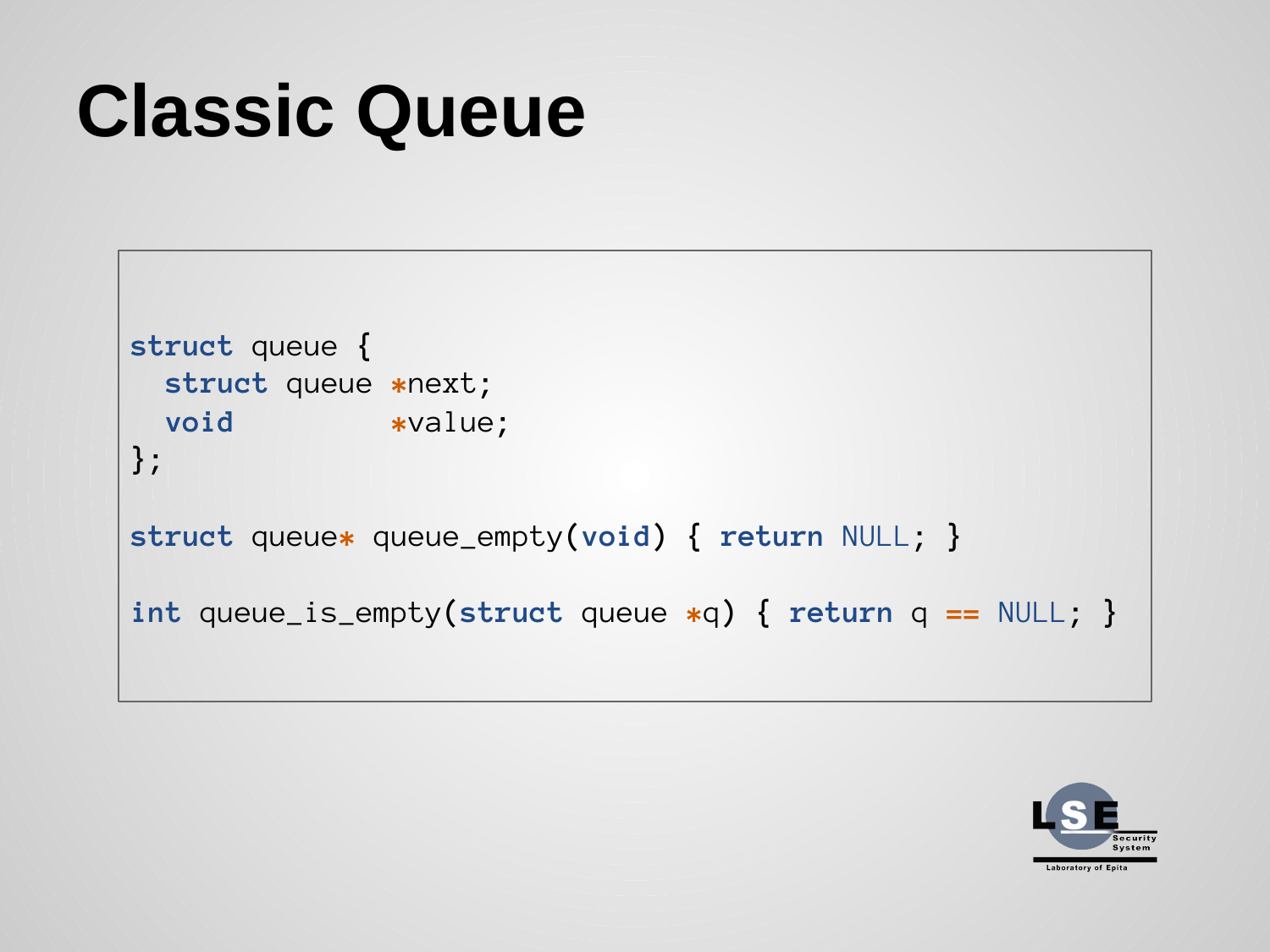

# Classic Queue
struct queue {
  struct queue *next;
  void         *value;
};
struct queue* queue_empty(void) { return NULL; }
int queue_is_empty(struct queue *q) { return q == NULL; }